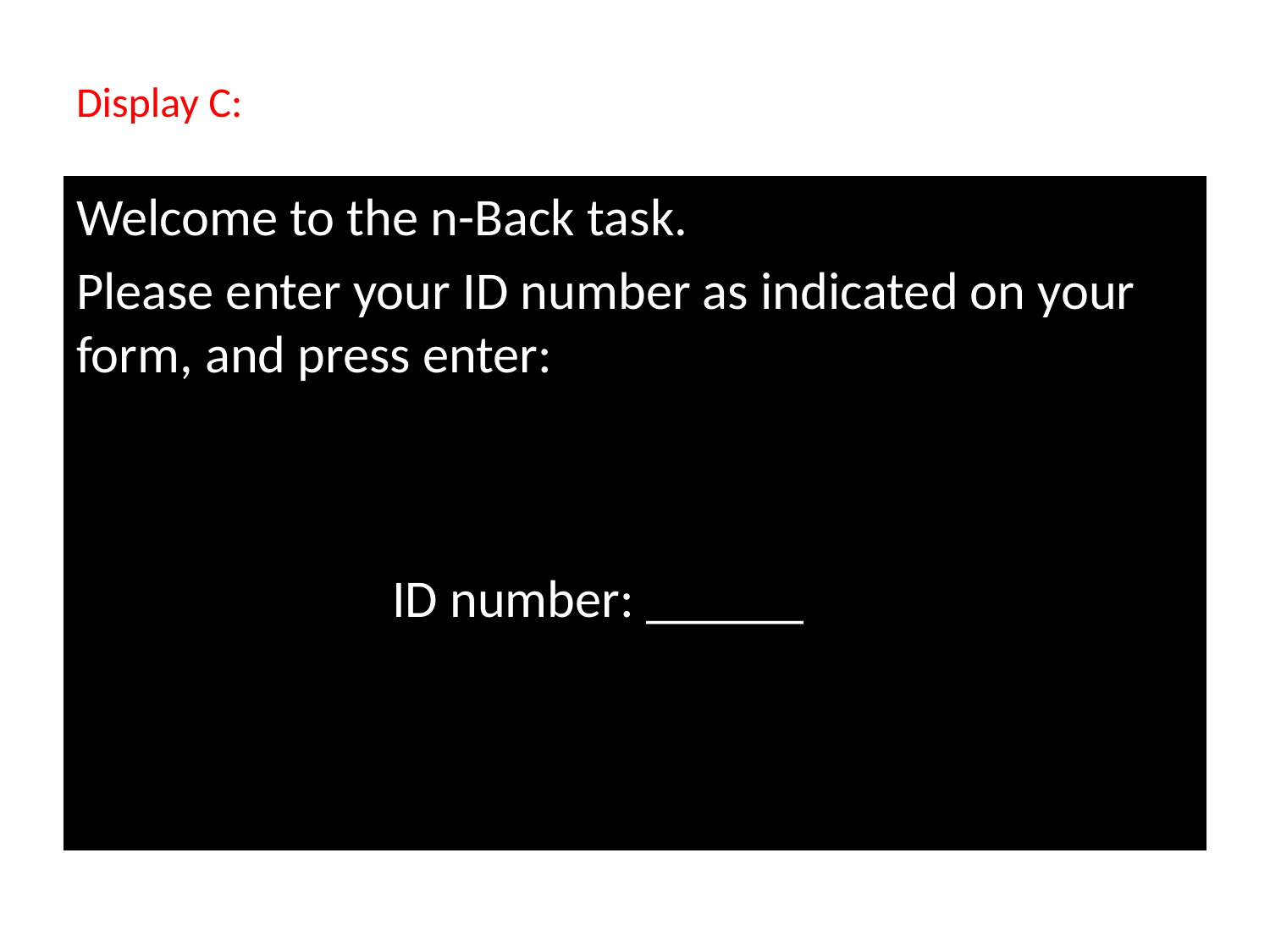

# Display C:
Welcome to the n-Back task.
Please enter your ID number as indicated on your form, and press enter:

ID number: ______